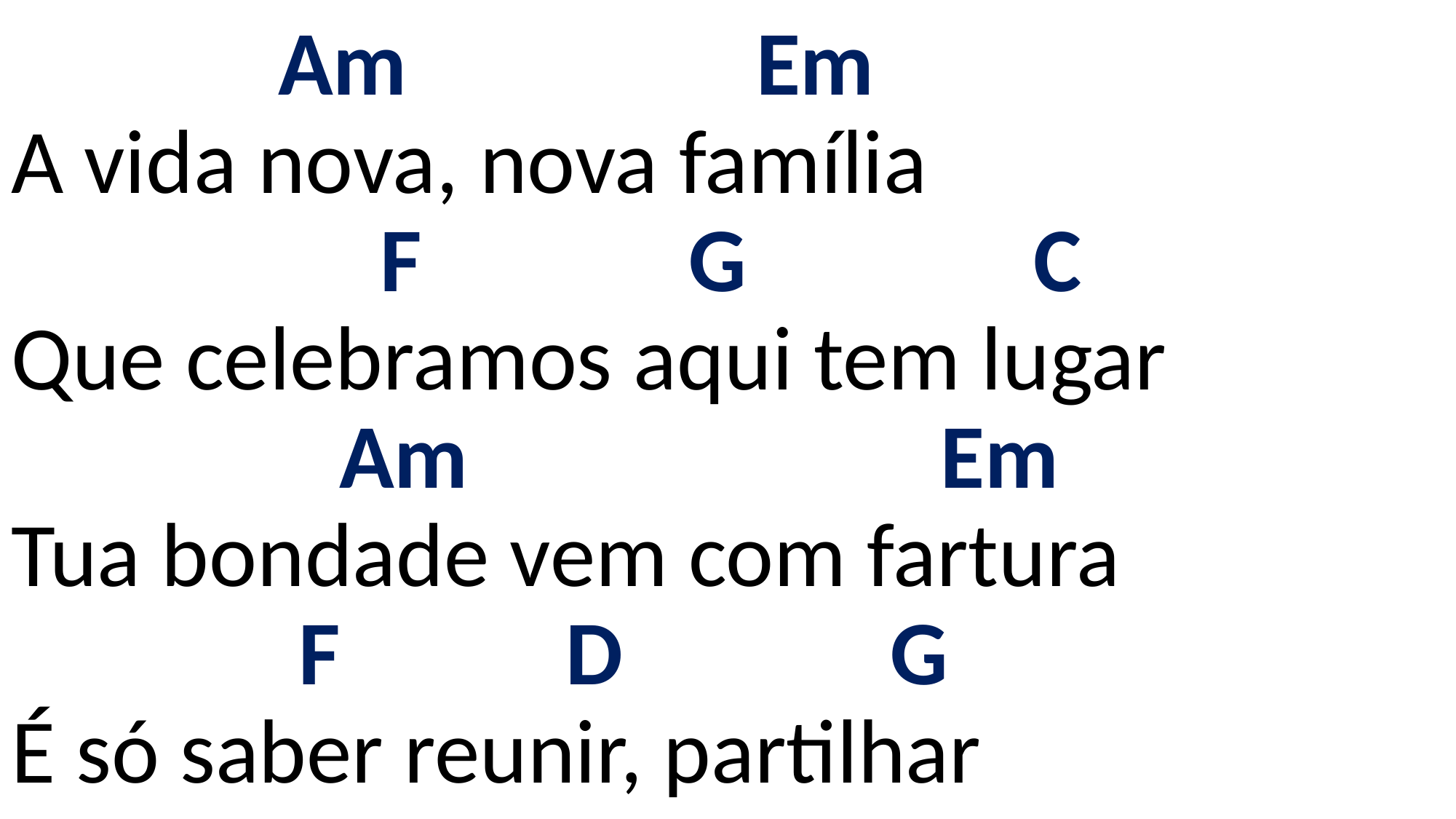

# Am                 Em A vida nova, nova família F             G              C Que celebramos aqui tem lugar Am                       Em Tua bondade vem com fartura F           D             G É só saber reunir, partilhar